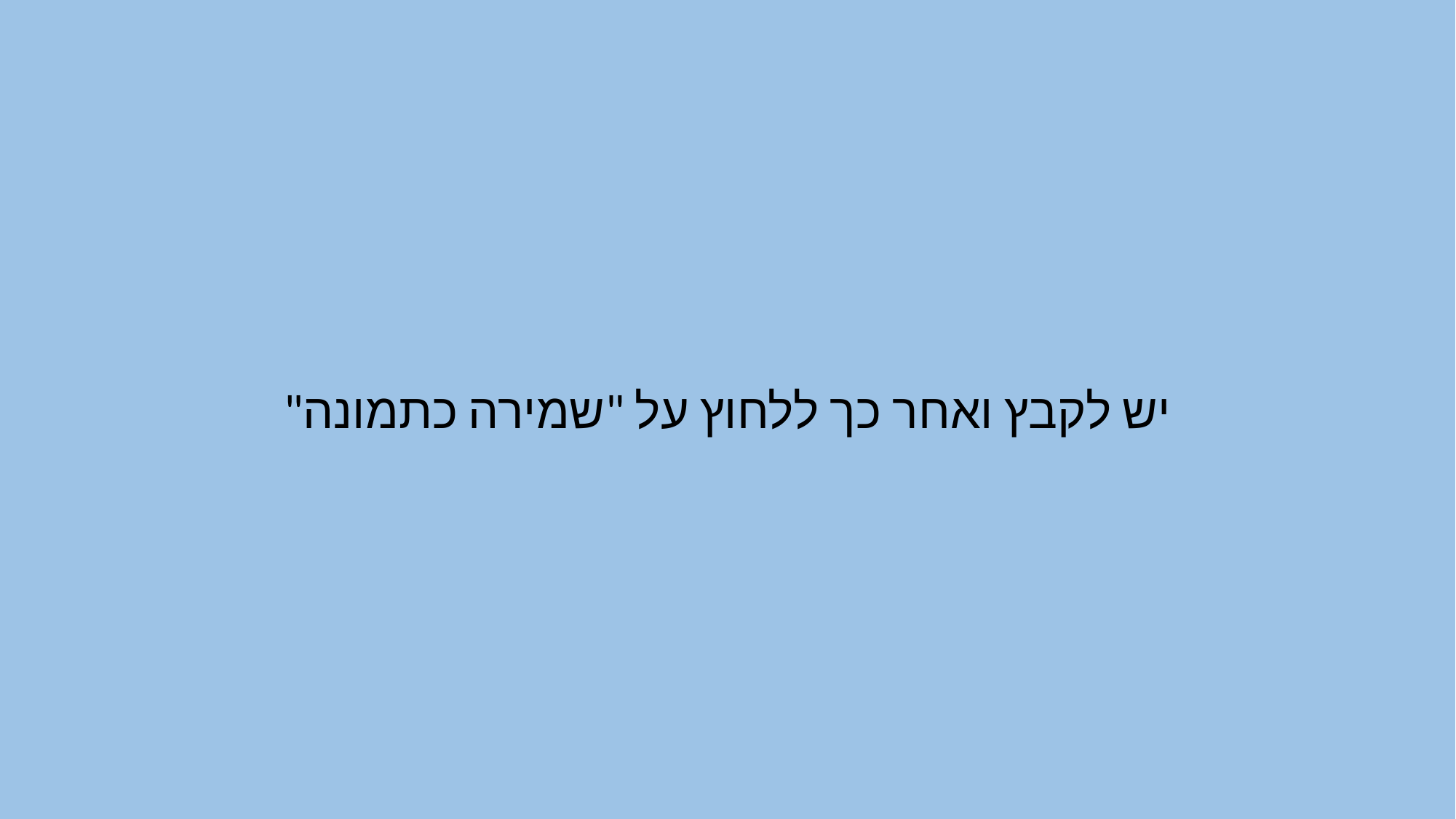

יש לקבץ ואחר כך ללחוץ על "שמירה כתמונה"